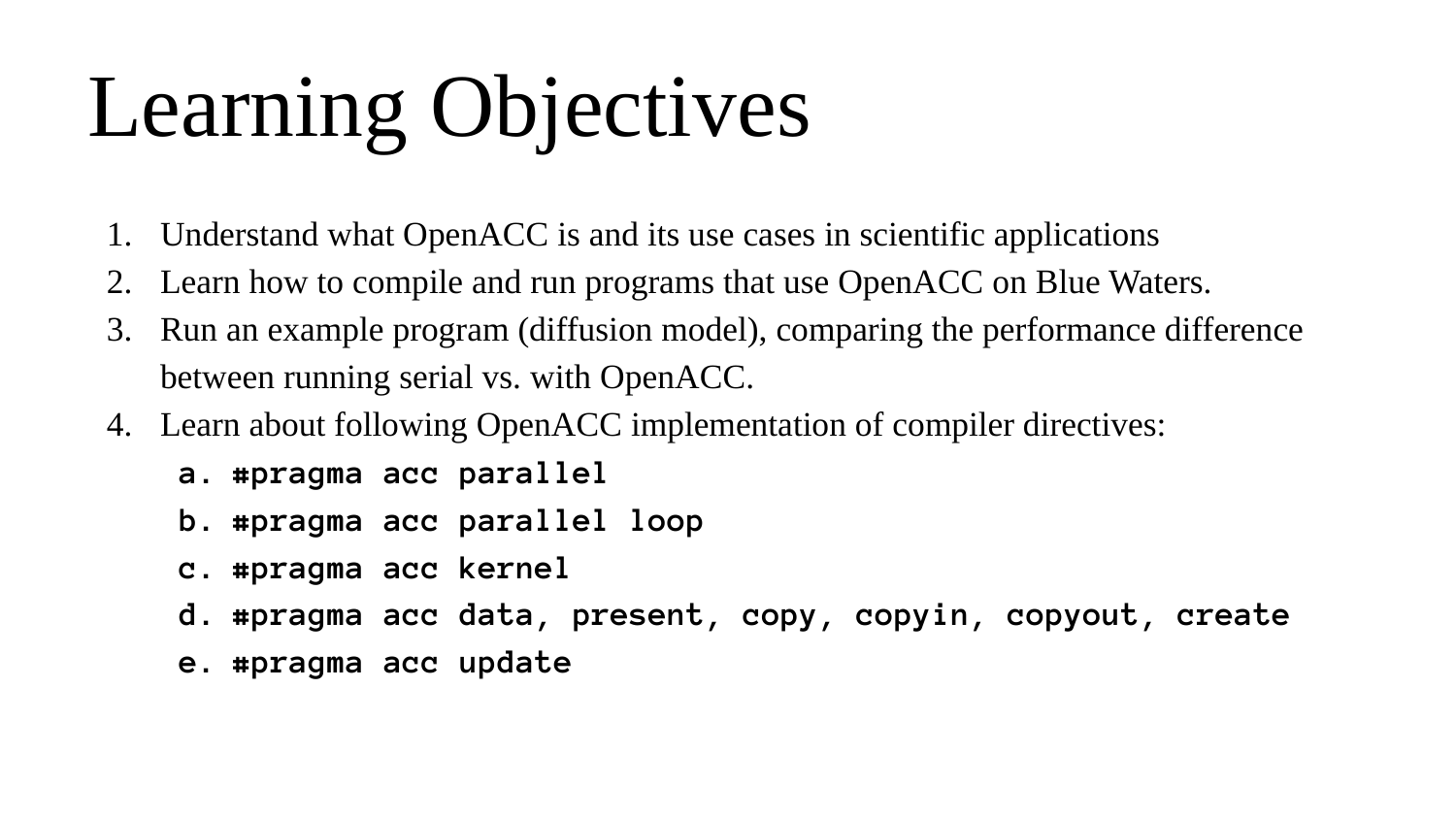

# Learning Objectives
Understand what OpenACC is and its use cases in scientific applications
Learn how to compile and run programs that use OpenACC on Blue Waters.
Run an example program (diffusion model), comparing the performance difference between running serial vs. with OpenACC.
Learn about following OpenACC implementation of compiler directives:
#pragma acc parallel
#pragma acc parallel loop
#pragma acc kernel
#pragma acc data, present, copy, copyin, copyout, create
#pragma acc update